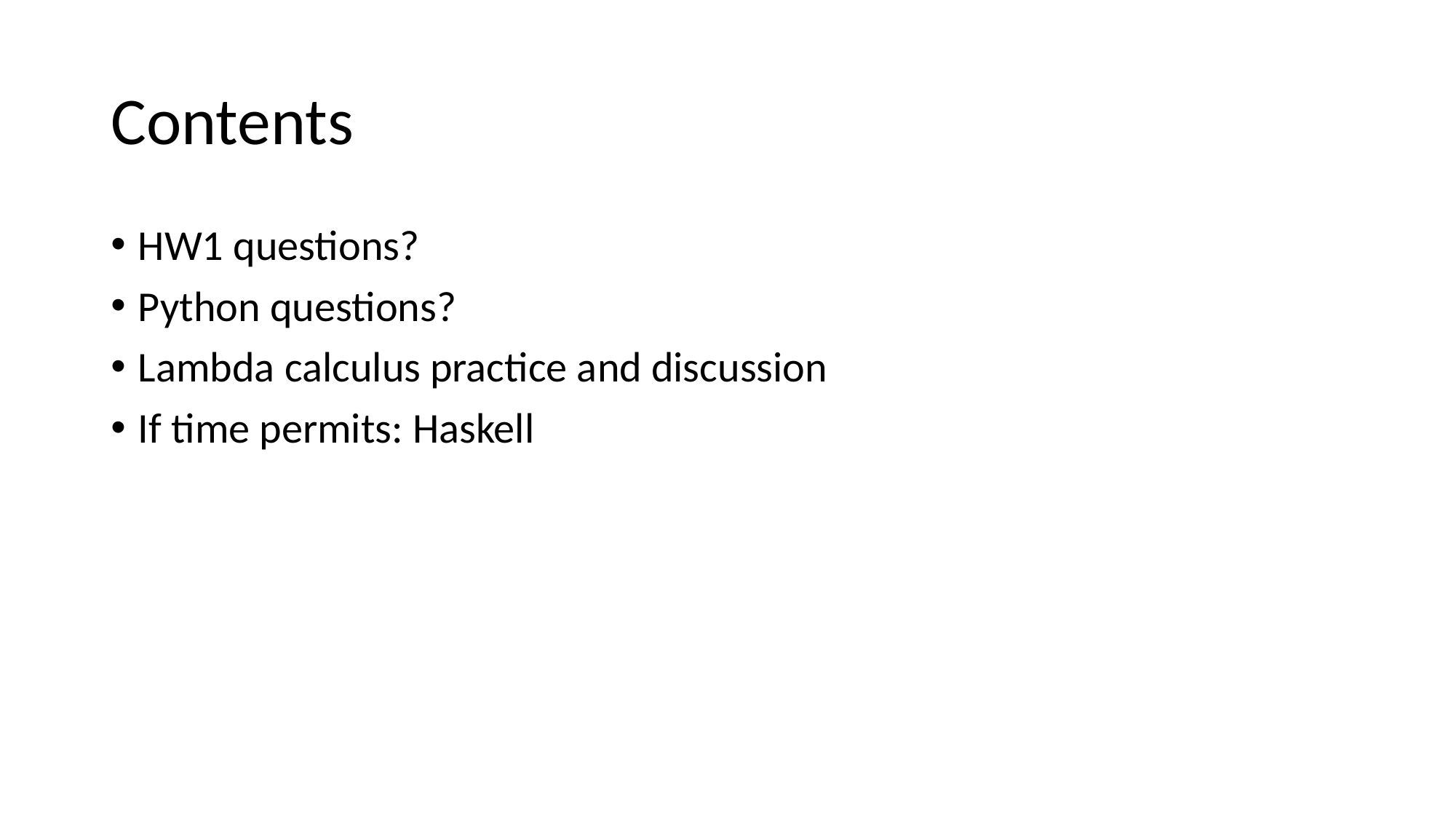

# Contents
HW1 questions?
Python questions?
Lambda calculus practice and discussion
If time permits: Haskell